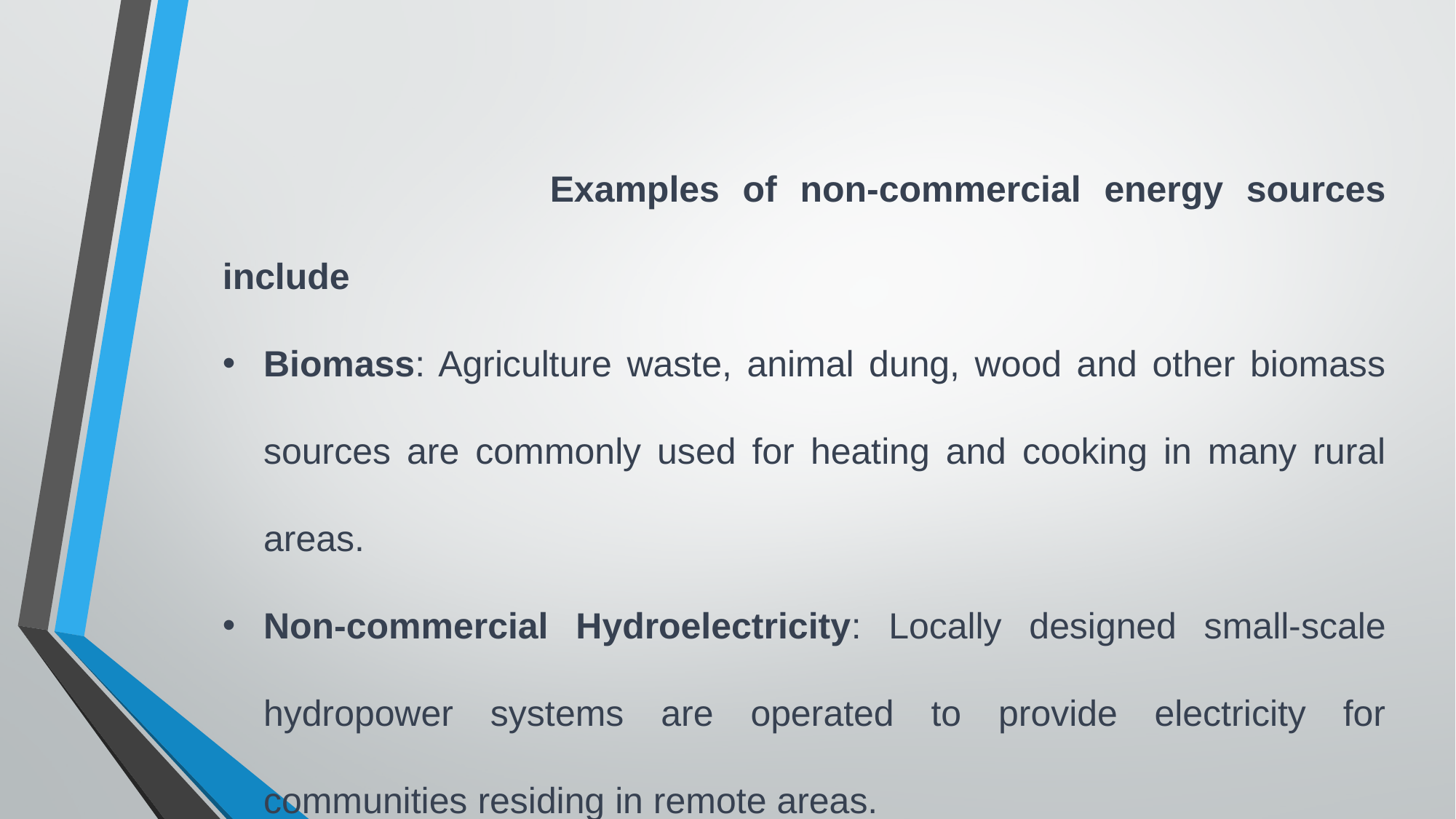

Examples of non-commercial energy sources include
Biomass: Agriculture waste, animal dung, wood and other biomass sources are commonly used for heating and cooking in many rural areas.
Non-commercial Hydroelectricity: Locally designed small-scale hydropower systems are operated to provide electricity for communities residing in remote areas.